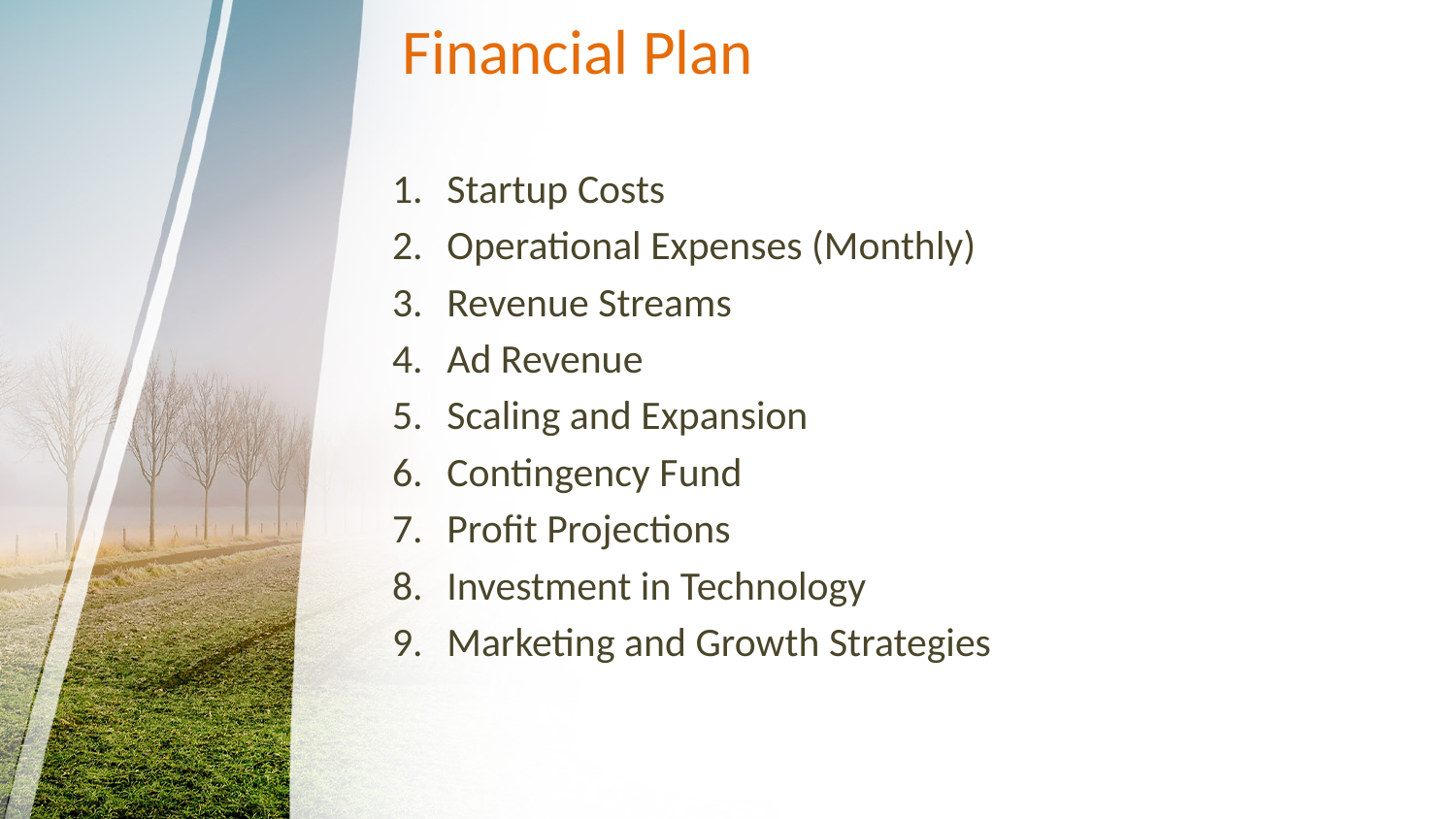

# Financial Plan
Startup Costs
Operational Expenses (Monthly)
Revenue Streams
Ad Revenue
Scaling and Expansion
Contingency Fund
Profit Projections
Investment in Technology
Marketing and Growth Strategies